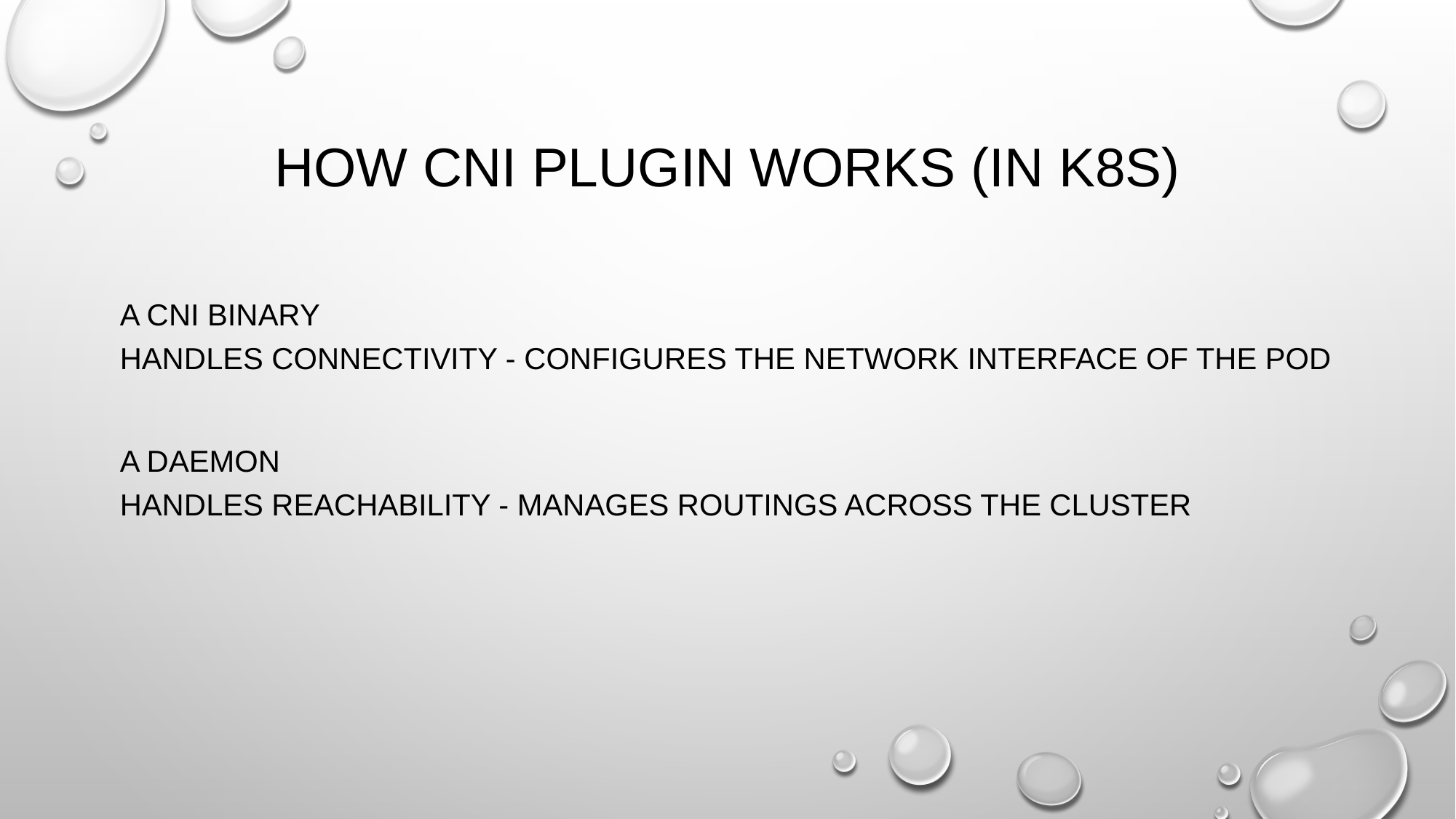

# How CNI plugin works (in k8s)
A CNI binary
Handles connectivity - configures the network interface of the pod
A daemon
Handles reachability - manages routings across the cluster